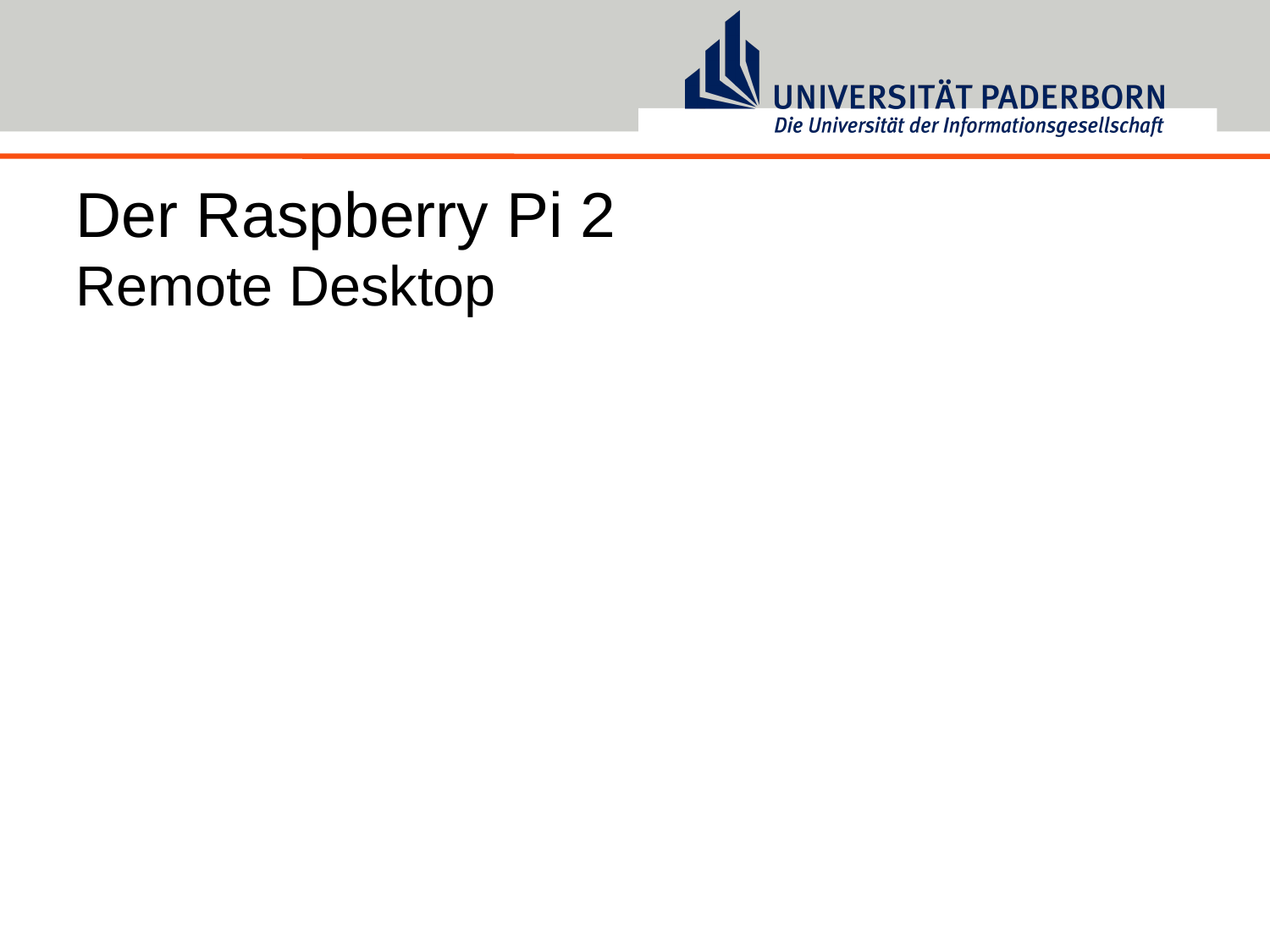

# Der Raspberry Pi 2 Remote Desktop